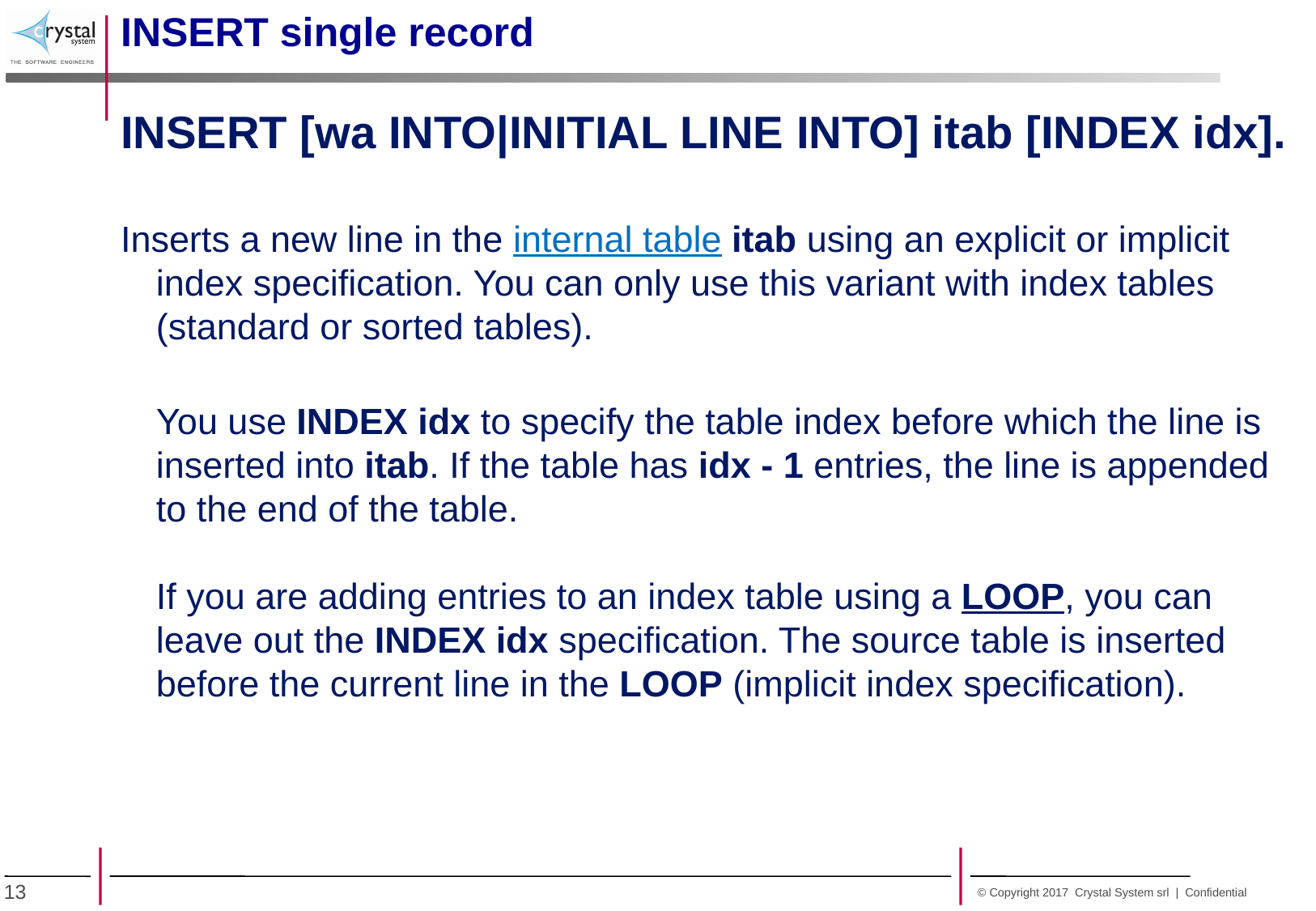

INSERT single record

INSERT [wa INTO|INITIAL LINE INTO] itab [INDEX idx].

Inserts a new line in the internal table itab using an explicit or implicit index specification. You can only use this variant with index tables (standard or sorted tables).
	You use INDEX idx to specify the table index before which the line is inserted into itab. If the table has idx - 1 entries, the line is appended to the end of the table.
If you are adding entries to an index table using a LOOP, you can leave out the INDEX idx specification. The source table is inserted before the current line in the LOOP (implicit index specification).